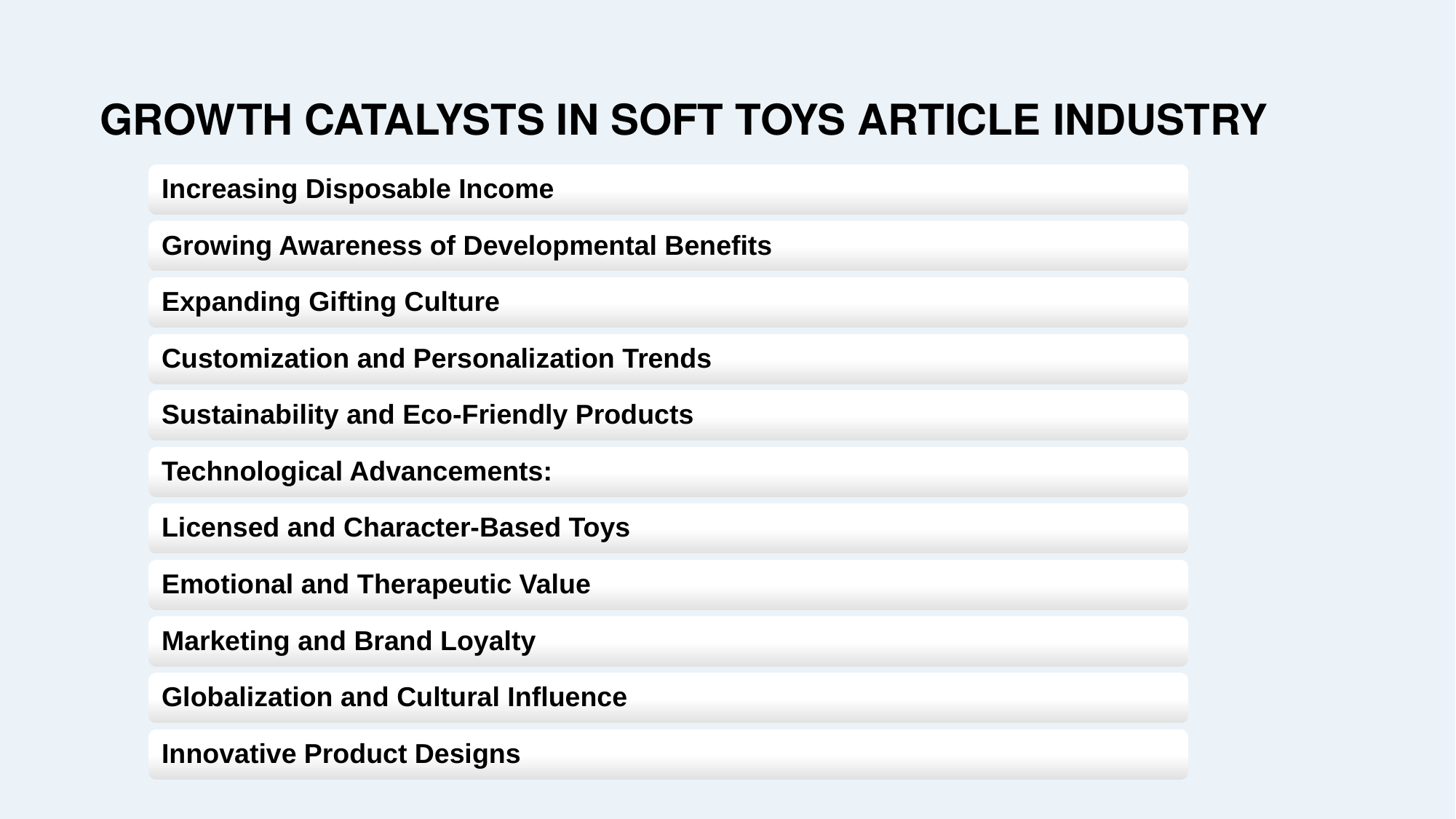

Growth Catalysts in Soft Toys Article Industry
Increasing Disposable Income
Growing Awareness of Developmental Benefits
Expanding Gifting Culture
Customization and Personalization Trends
Sustainability and Eco-Friendly Products
Technological Advancements:
Licensed and Character-Based Toys
Emotional and Therapeutic Value
Marketing and Brand Loyalty
Globalization and Cultural Influence
Innovative Product Designs